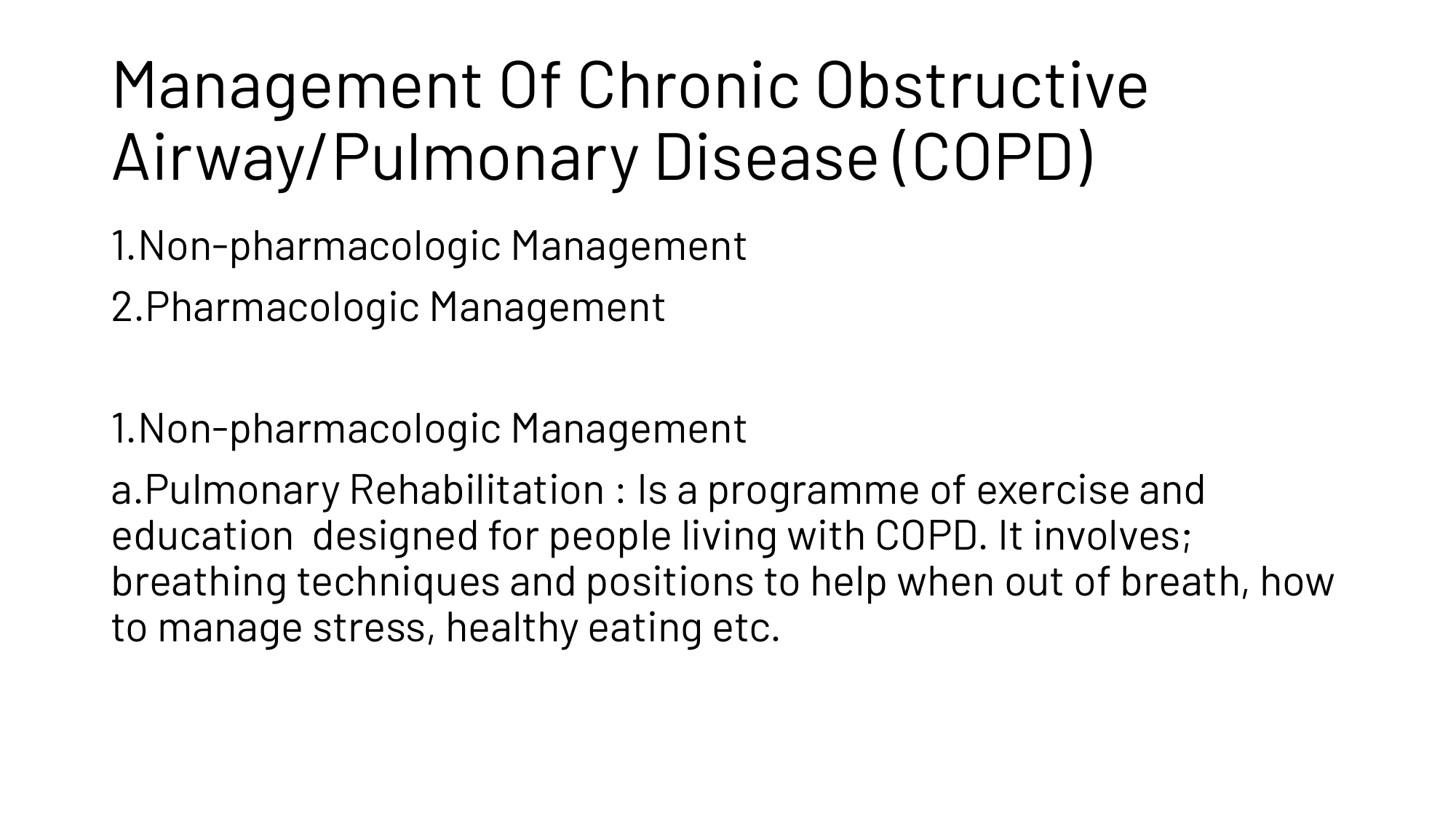

# Management Of Chronic Obstructive Airway/Pulmonary Disease (COPD)
1.Non-pharmacologic Management
2.Pharmacologic Management

1.Non-pharmacologic Management
a.Pulmonary Rehabilitation : Is a programme of exercise and   education  designed for people living with COPD. It involves; breathing techniques and positions to help when out of breath, how to manage stress, healthy eating etc.